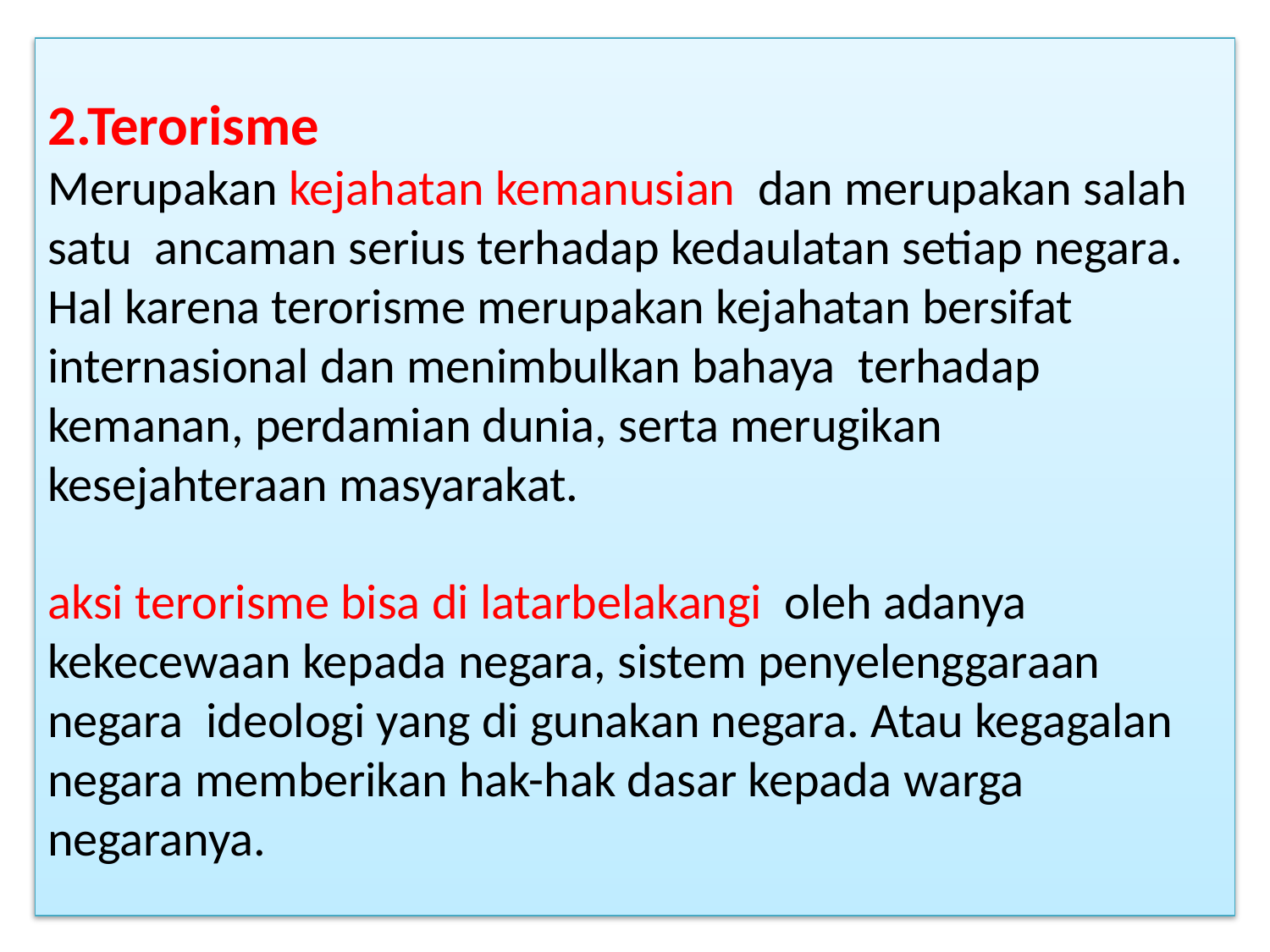

# 2.Terorisme Merupakan kejahatan kemanusian  dan merupakan salah satu  ancaman serius terhadap kedaulatan setiap negara. Hal karena terorisme merupakan kejahatan bersifat internasional dan menimbulkan bahaya  terhadap kemanan, perdamian dunia, serta merugikan kesejahteraan masyarakat. aksi terorisme bisa di latarbelakangi  oleh adanya kekecewaan kepada negara, sistem penyelenggaraan negara  ideologi yang di gunakan negara. Atau kegagalan negara memberikan hak-hak dasar kepada warga negaranya.